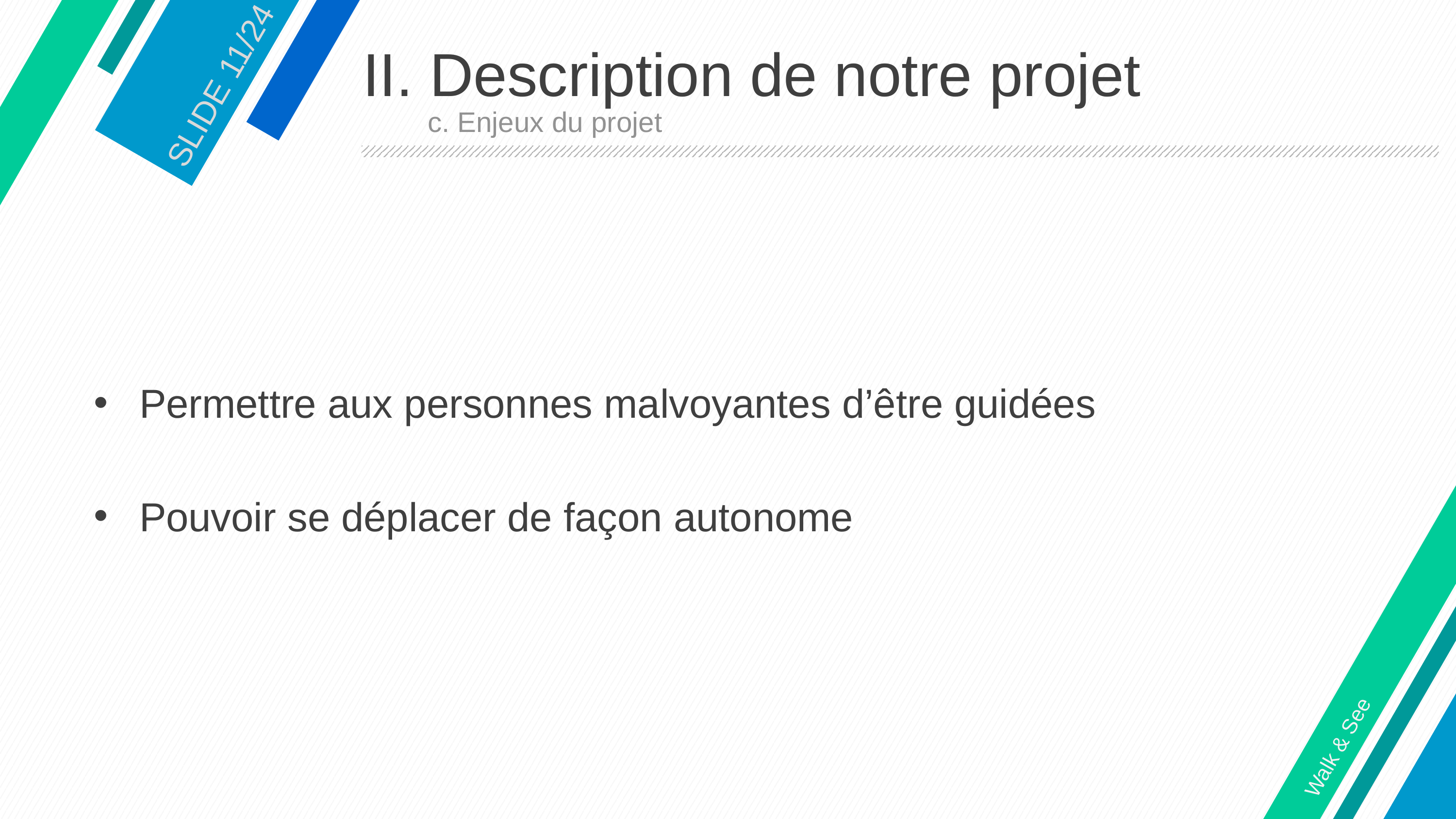

# II. Description de notre projet
SLIDE 11/24
c. Enjeux du projet
Permettre aux personnes malvoyantes d’être guidées

Pouvoir se déplacer de façon autonome

Walk & See